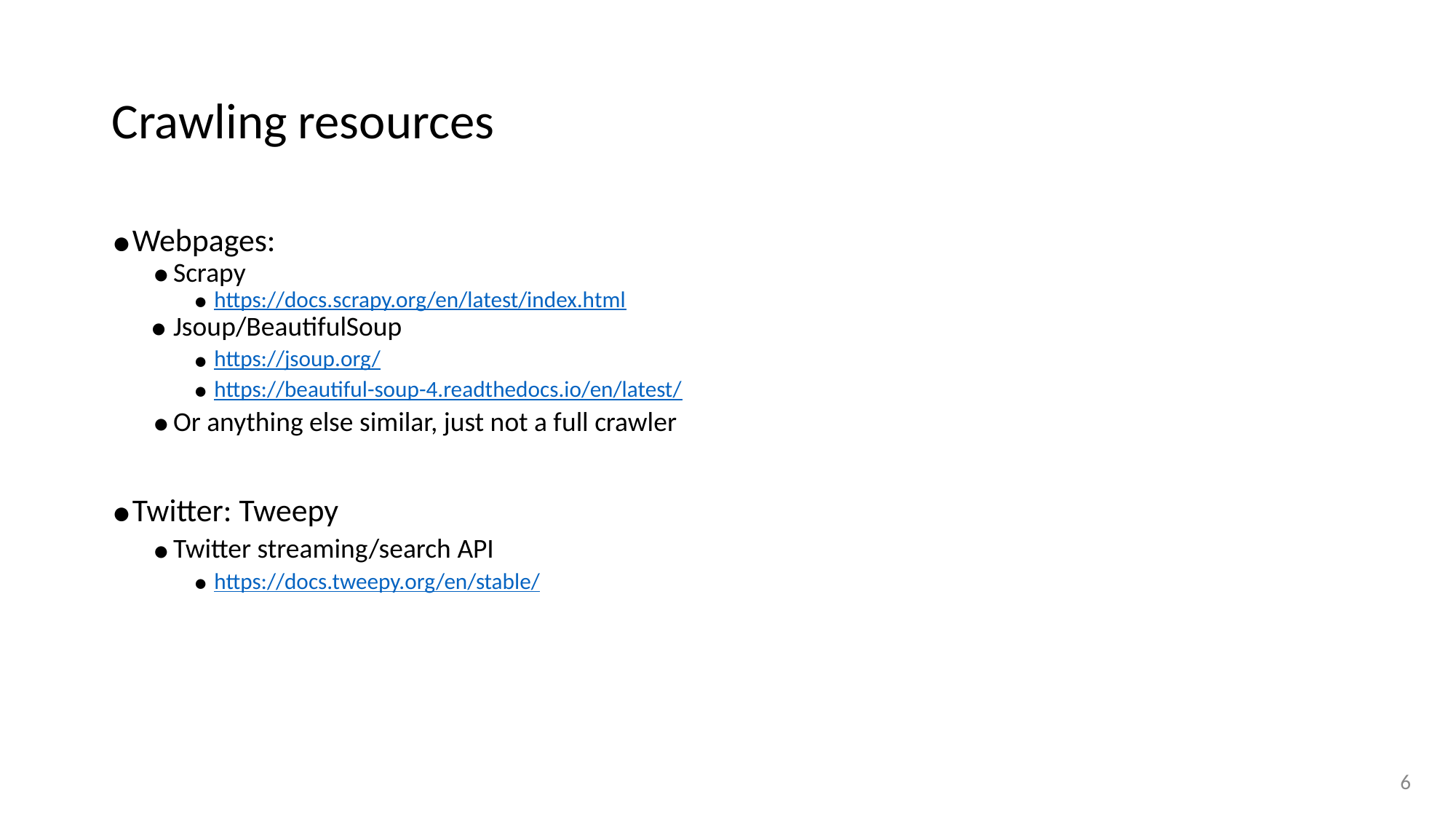

# Crawling resources
Webpages:
Scrapy
https://docs.scrapy.org/en/latest/index.html
Jsoup/BeautifulSoup
https://jsoup.org/
https://beautiful-soup-4.readthedocs.io/en/latest/
Or anything else similar, just not a full crawler

Twitter: Tweepy
Twitter streaming/search API
https://docs.tweepy.org/en/stable/

6